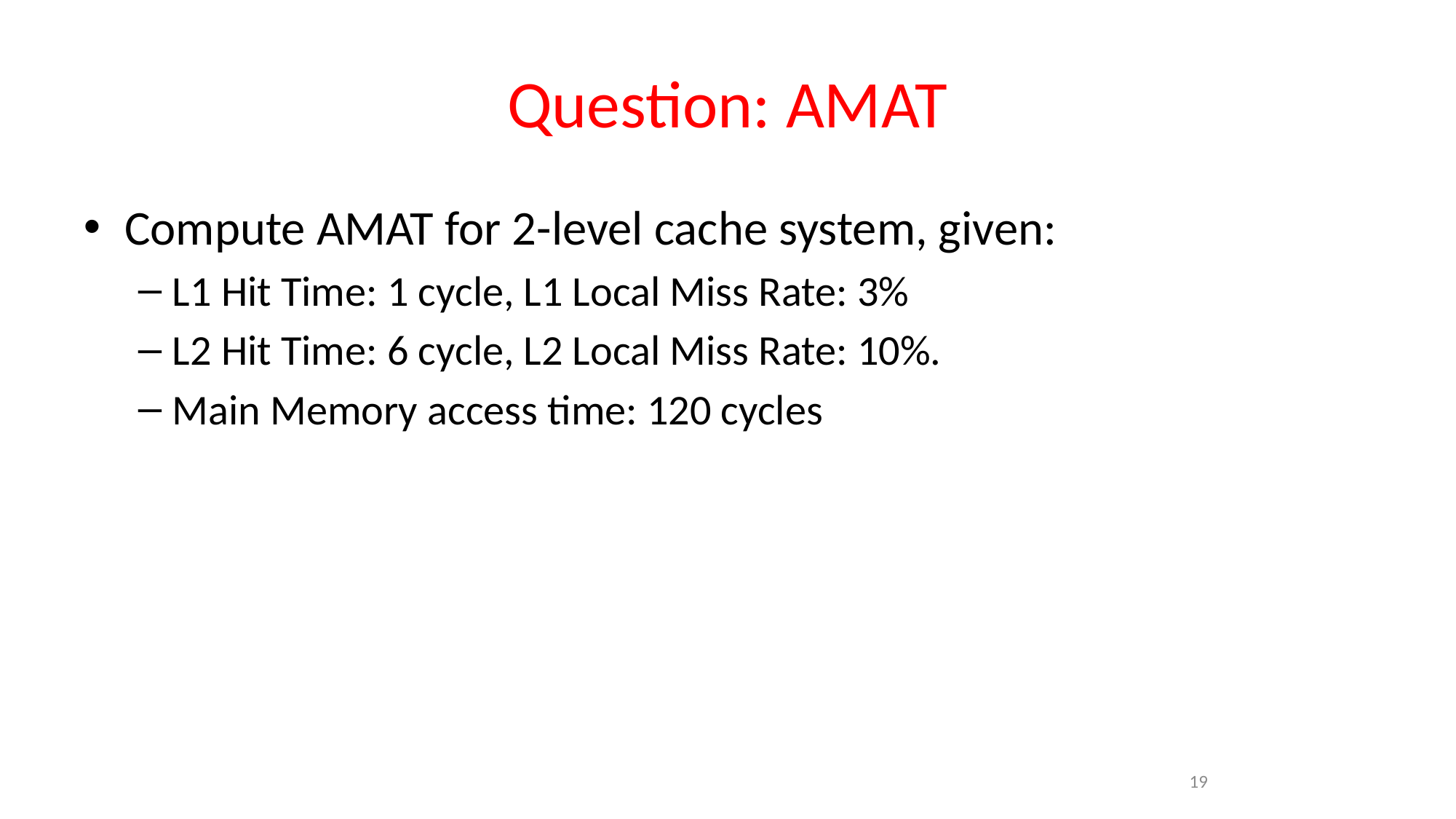

# Question: AMAT
Compute AMAT for 2-level cache system, given:
L1 Hit Time: 1 cycle, L1 Local Miss Rate: 3%
L2 Hit Time: 6 cycle, L2 Local Miss Rate: 10%.
Main Memory access time: 120 cycles

19